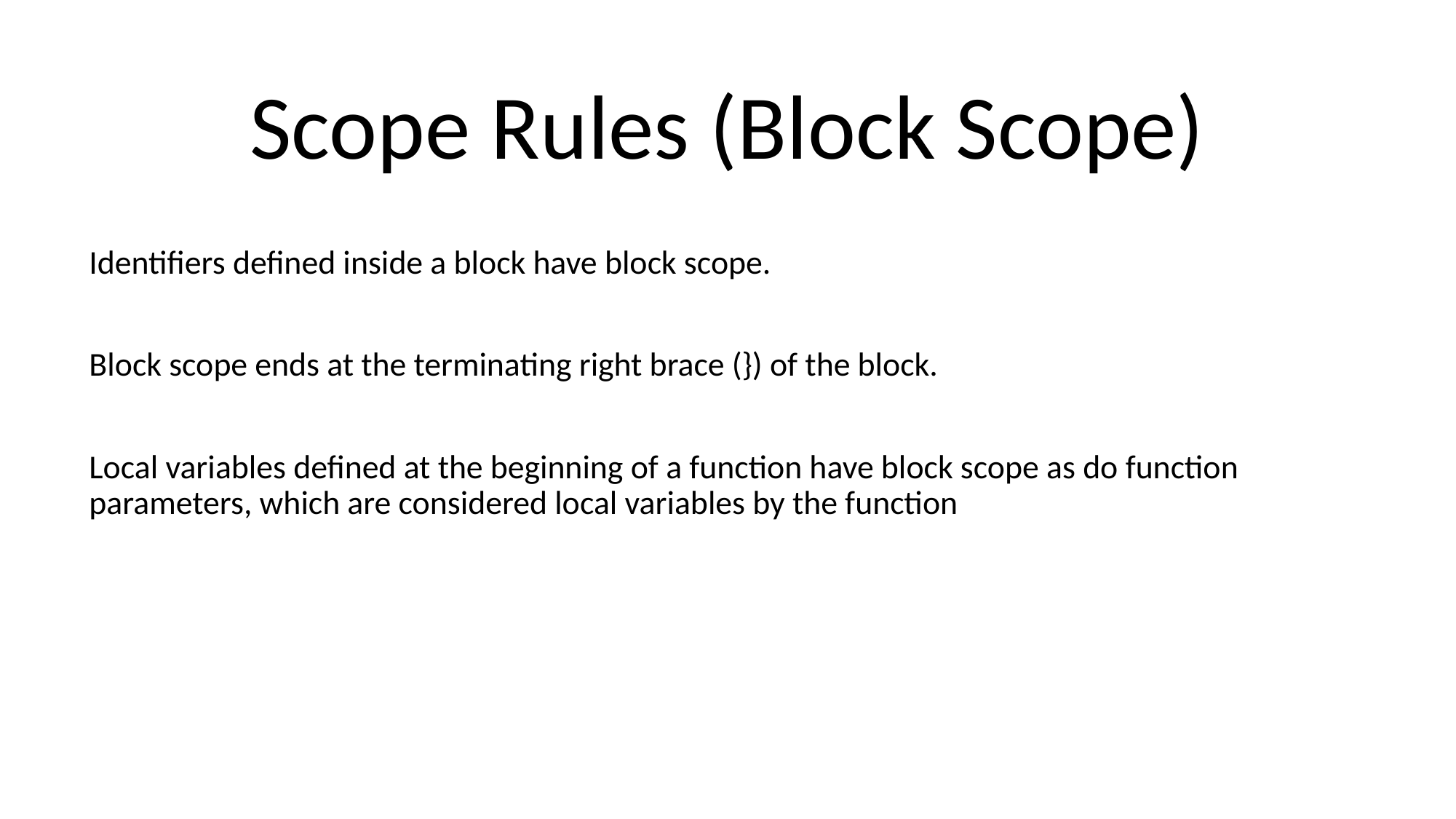

# Scope Rules (Block Scope)
Identifiers defined inside a block have block scope.

Block scope ends at the terminating right brace (}) of the block.

Local variables defined at the beginning of a function have block scope as do function parameters, which are considered local variables by the function